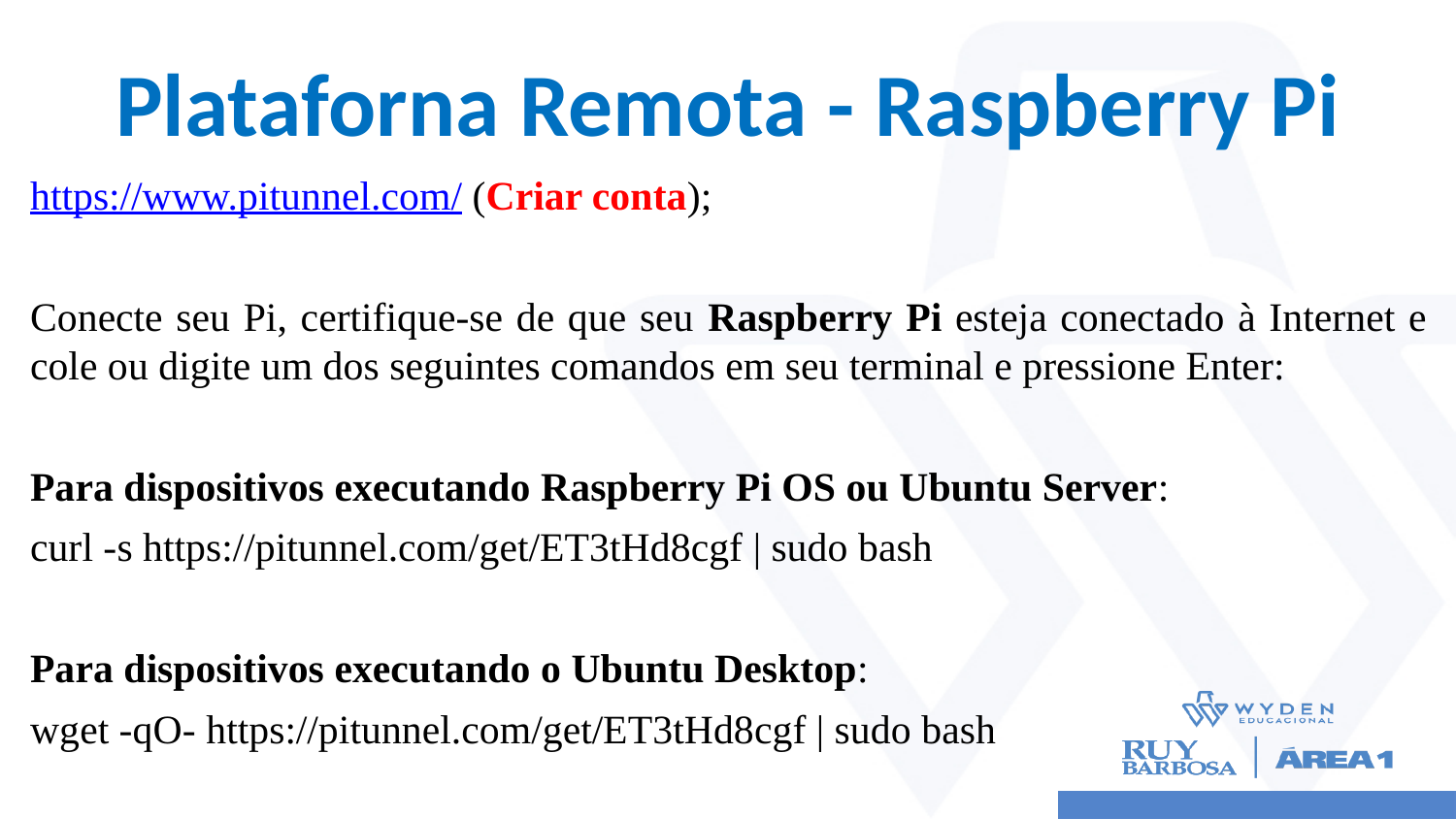

# Plataforna Remota - Raspberry Pi
https://www.pitunnel.com/ (Criar conta);

Conecte seu Pi, certifique-se de que seu Raspberry Pi esteja conectado à Internet e cole ou digite um dos seguintes comandos em seu terminal e pressione Enter:

Para dispositivos executando Raspberry Pi OS ou Ubuntu Server:
curl -s https://pitunnel.com/get/ET3tHd8cgf | sudo bash

Para dispositivos executando o Ubuntu Desktop:
wget -qO- https://pitunnel.com/get/ET3tHd8cgf | sudo bash